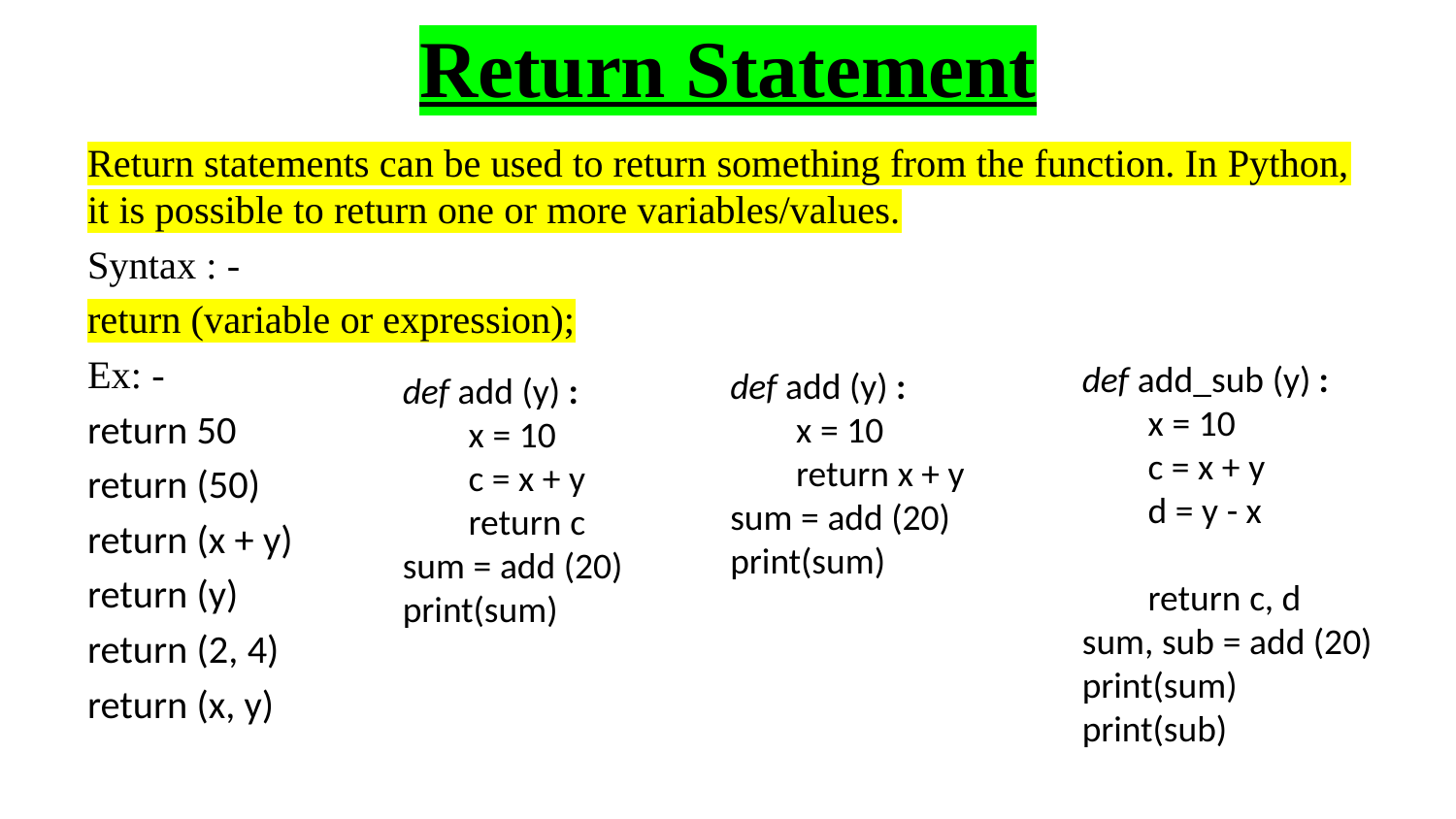

# Return Statement
Return statements can be used to return something from the function. In Python, it is possible to return one or more variables/values.
Syntax : -
return (variable or expression);
Ex: -
return 50
return (50)
return (x + y)
return (y)
return (2, 4)
return (x, y)
def add_sub (y) :
        x = 10
        c = x + y
        d = y - x
        return c, d
sum, sub = add (20)
print(sum)
print(sub)
def add (y) :
        x = 10
        return x + y
sum = add (20)
print(sum)
def add (y) :
        x = 10
        c = x + y
        return c
sum = add (20)
print(sum)